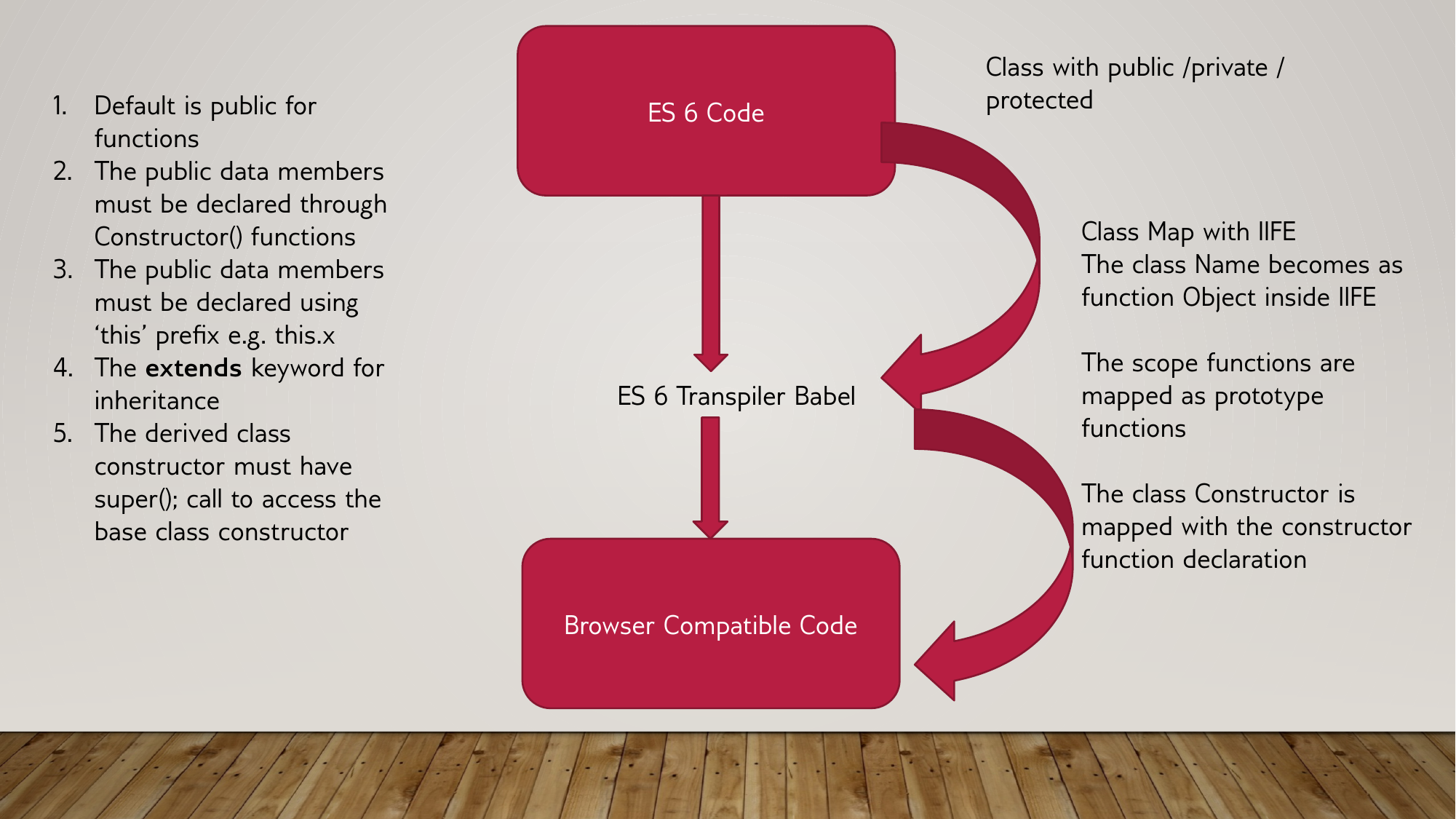

ES 6 Code
Class with public /private / protected
Default is public for functions
The public data members must be declared through Constructor() functions
The public data members must be declared using ‘this’ prefix e.g. this.x
The extends keyword for inheritance
The derived class constructor must have super(); call to access the base class constructor

Class Map with IIFE
The class Name becomes as function Object inside IIFE

The scope functions are mapped as prototype functions

The class Constructor is mapped with the constructor function declaration
ES 6 Transpiler Babel

Browser Compatible Code